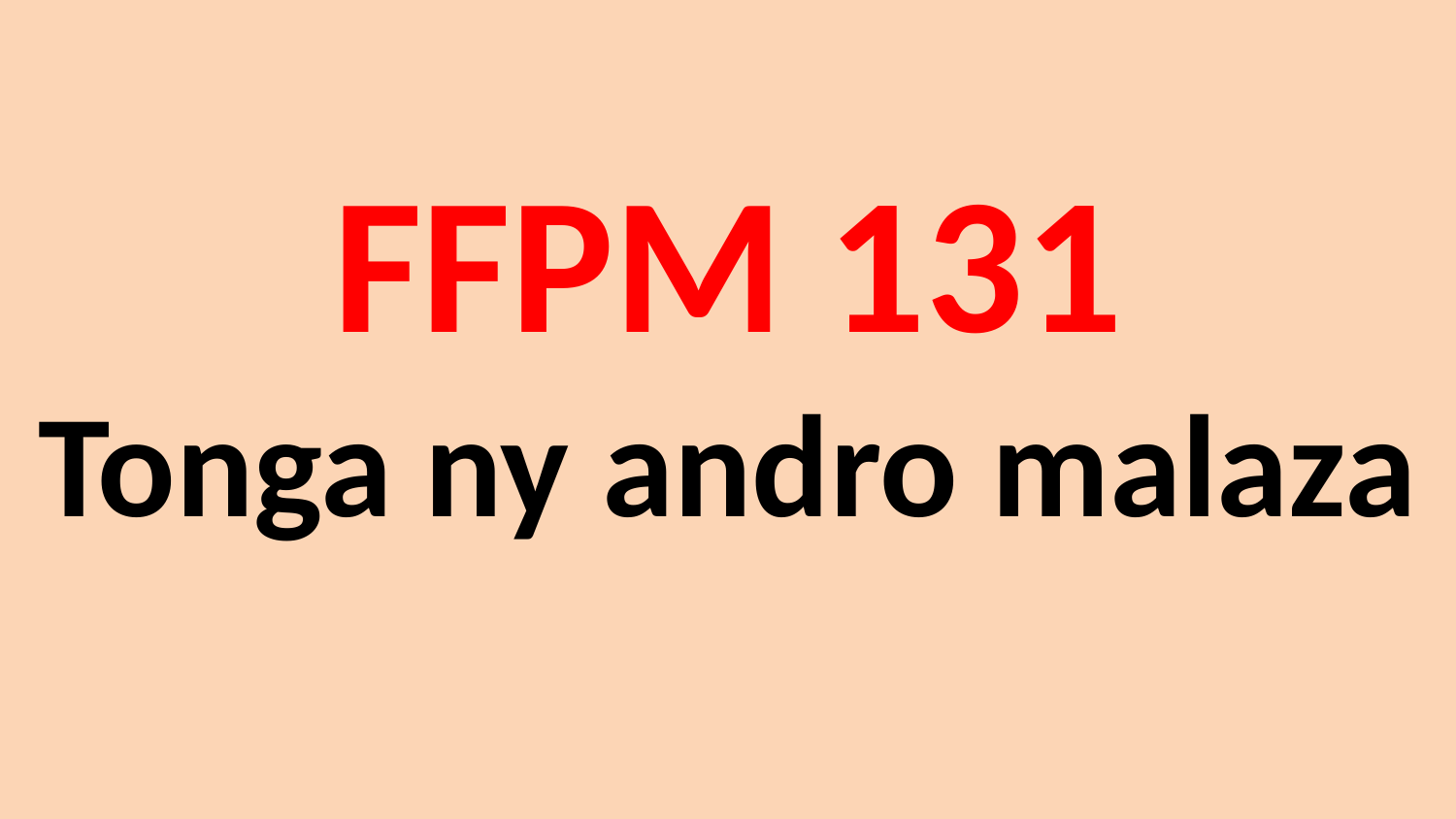

# FFPM 131 Tonga ny andro malaza